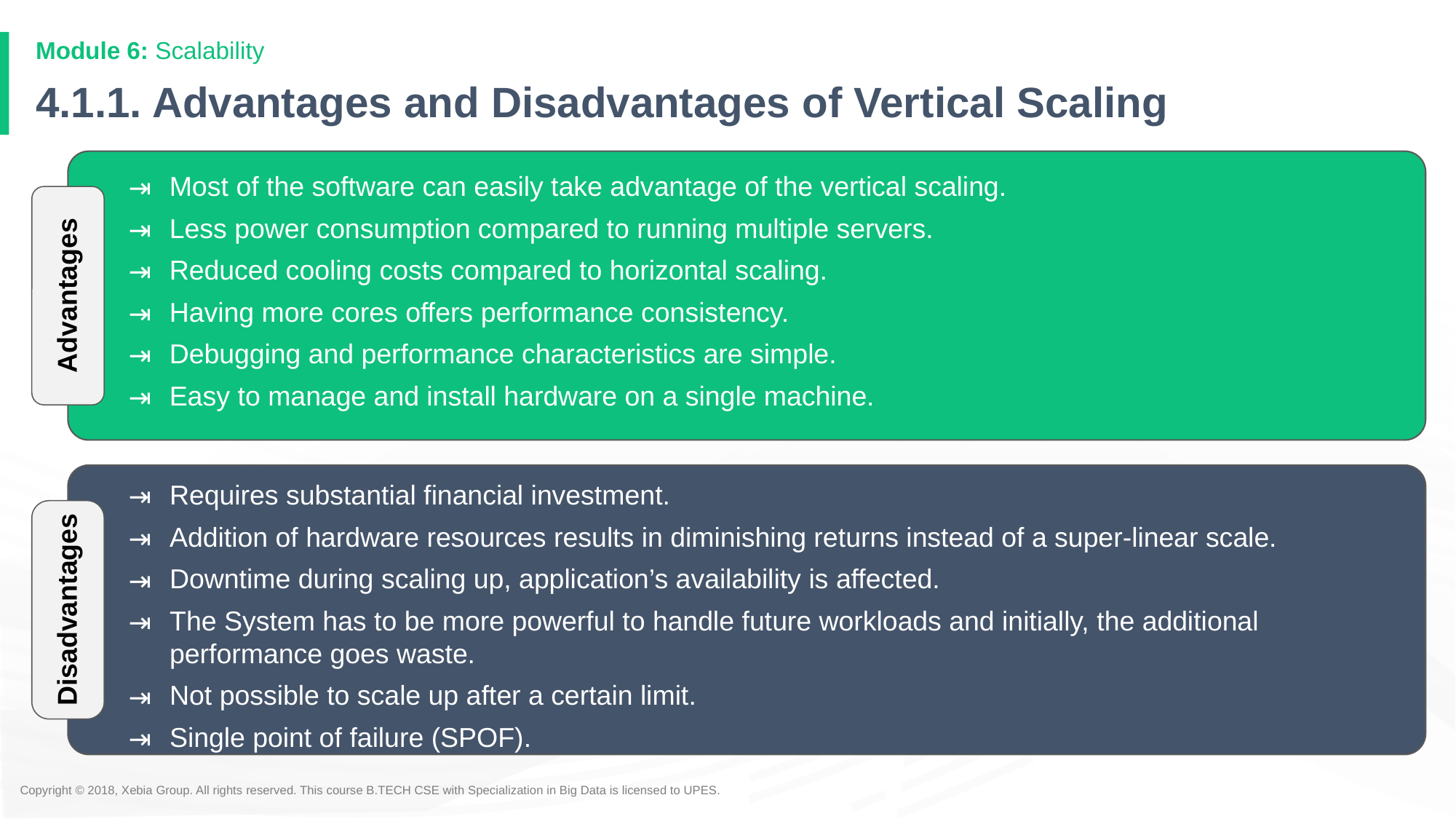

Module 6: Scalability
# 4.1.1. Advantages and Disadvantages of Vertical Scaling
Most of the software can easily take advantage of the vertical scaling.
Less power consumption compared to running multiple servers.
Reduced cooling costs compared to horizontal scaling.
Having more cores offers performance consistency.
Debugging and performance characteristics are simple.
Easy to manage and install hardware on a single machine.

Advantages
Requires substantial financial investment.
Addition of hardware resources results in diminishing returns instead of a super-linear scale.
Downtime during scaling up, application’s availability is affected.
The System has to be more powerful to handle future workloads and initially, the additional performance goes waste.
Not possible to scale up after a certain limit.
Single point of failure (SPOF).
Disadvantages